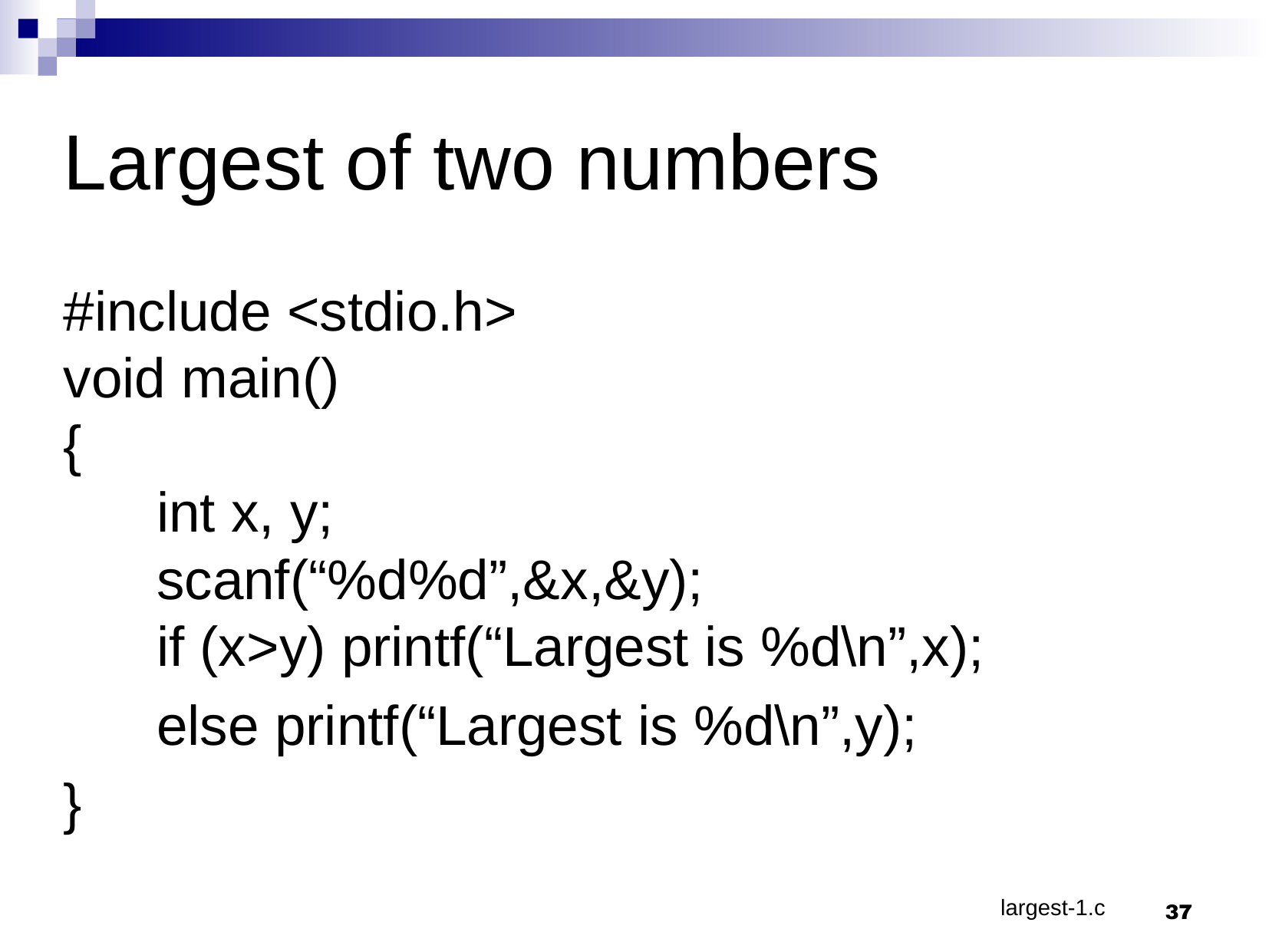

# Largest of two numbers
#include <stdio.h>
void main()
{
      int x, y;
      scanf(“%d%d”,&x,&y);
      if (x>y) printf(“Largest is %d\n”,x);
      else printf(“Largest is %d\n”,y);
}

37
largest-1.c